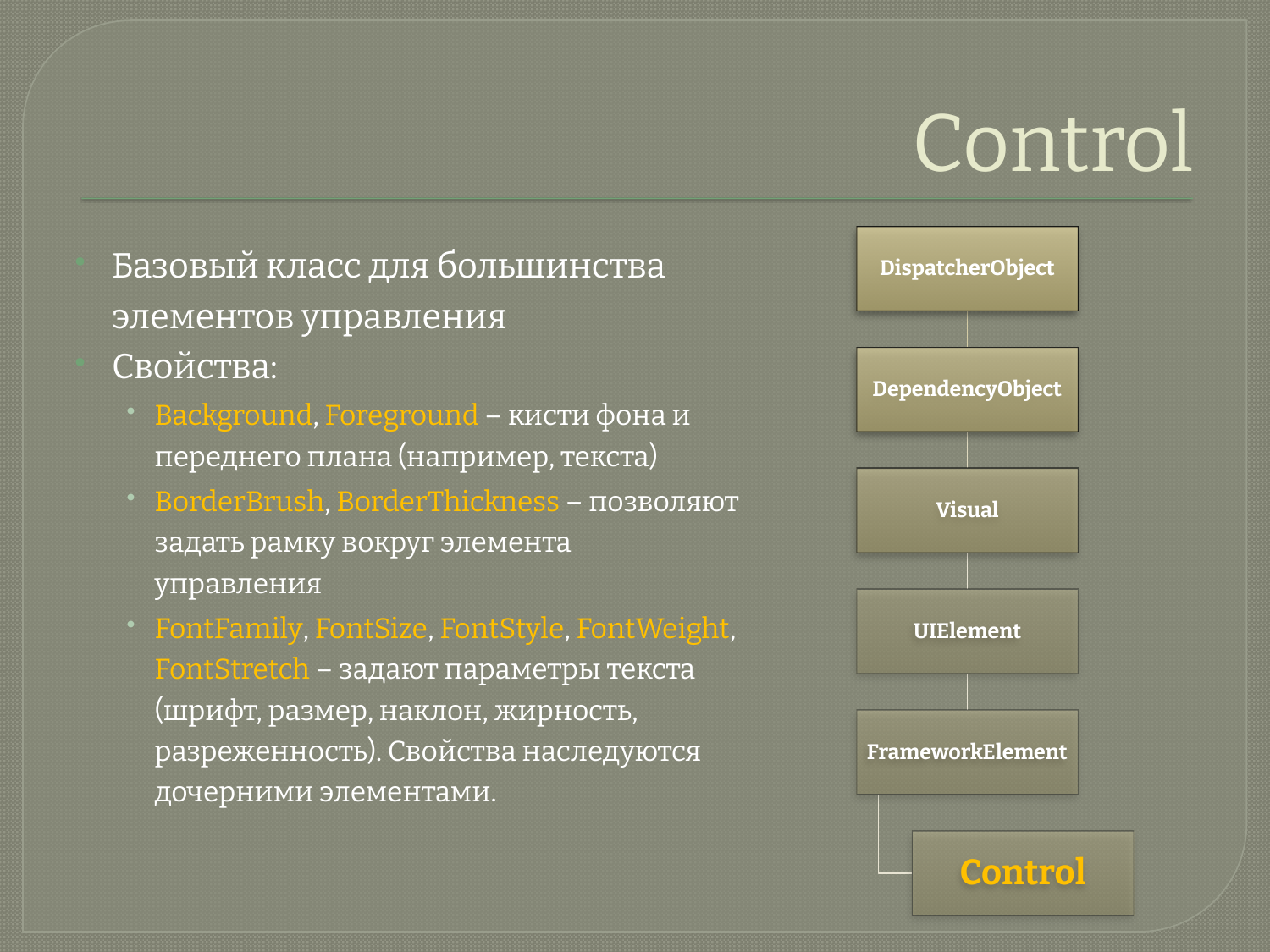

# Control
DispatcherObject
DependencyObject
Visual
UIElement
FrameworkElement
Control
Базовый класс для большинства элементов управления
Свойства:
Background, Foreground – кисти фона и переднего плана (например, текста)
BorderBrush, BorderThickness – позволяют задать рамку вокруг элемента управления
FontFamily, FontSize, FontStyle, FontWeight, FontStretch – задают параметры текста (шрифт, размер, наклон, жирность, разреженность). Свойства наследуются дочерними элементами.